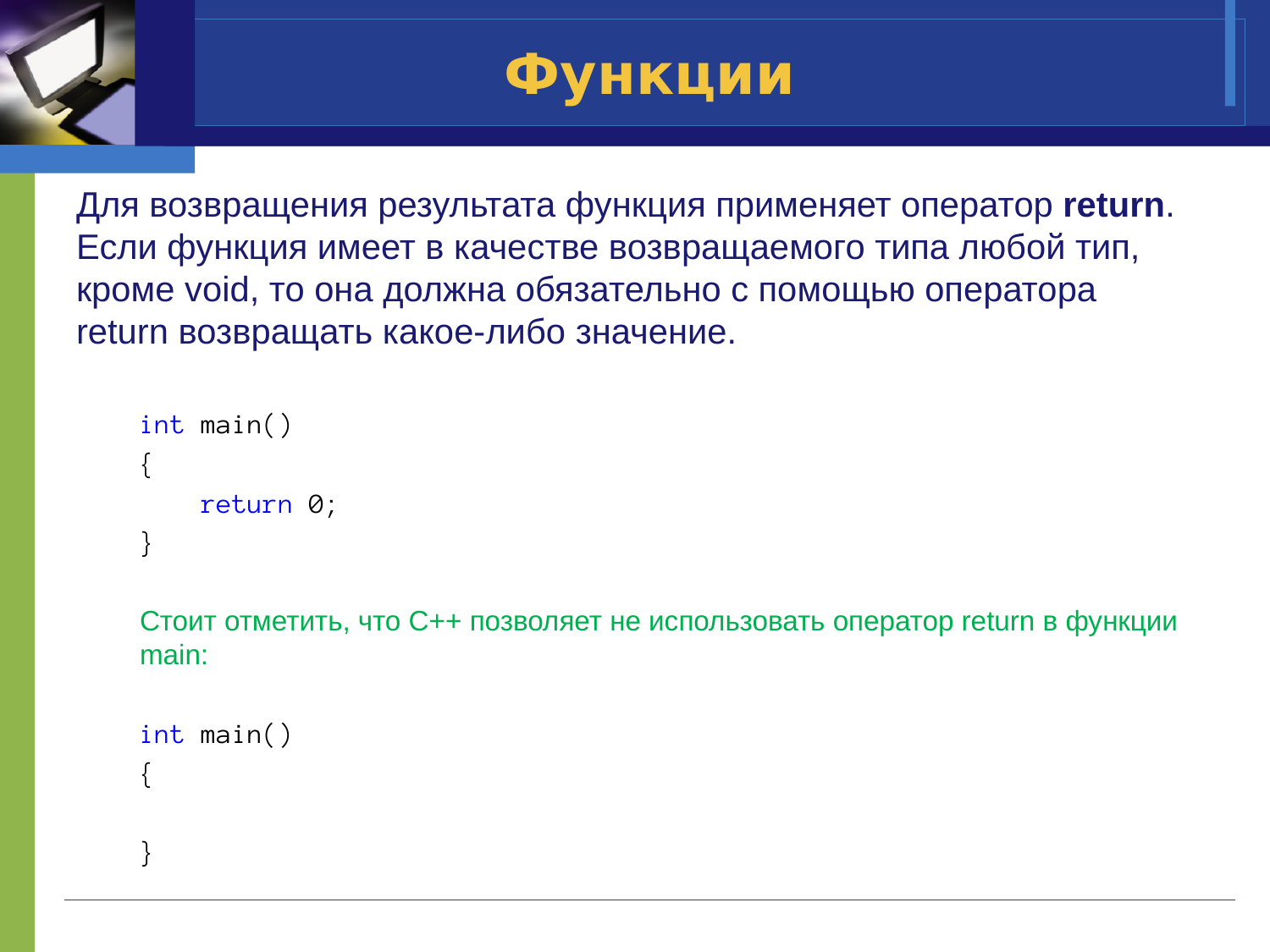

# Функции
Для возвращения результата функция применяет оператор return. Если функция имеет в качестве возвращаемого типа любой тип, кроме void, то она должна обязательно с помощью оператора return возвращать какое-либо значение.

int main()
{
    return 0;
}

Стоит отметить, что С++ позволяет не использовать оператор return в функции main:

int main()
{

}